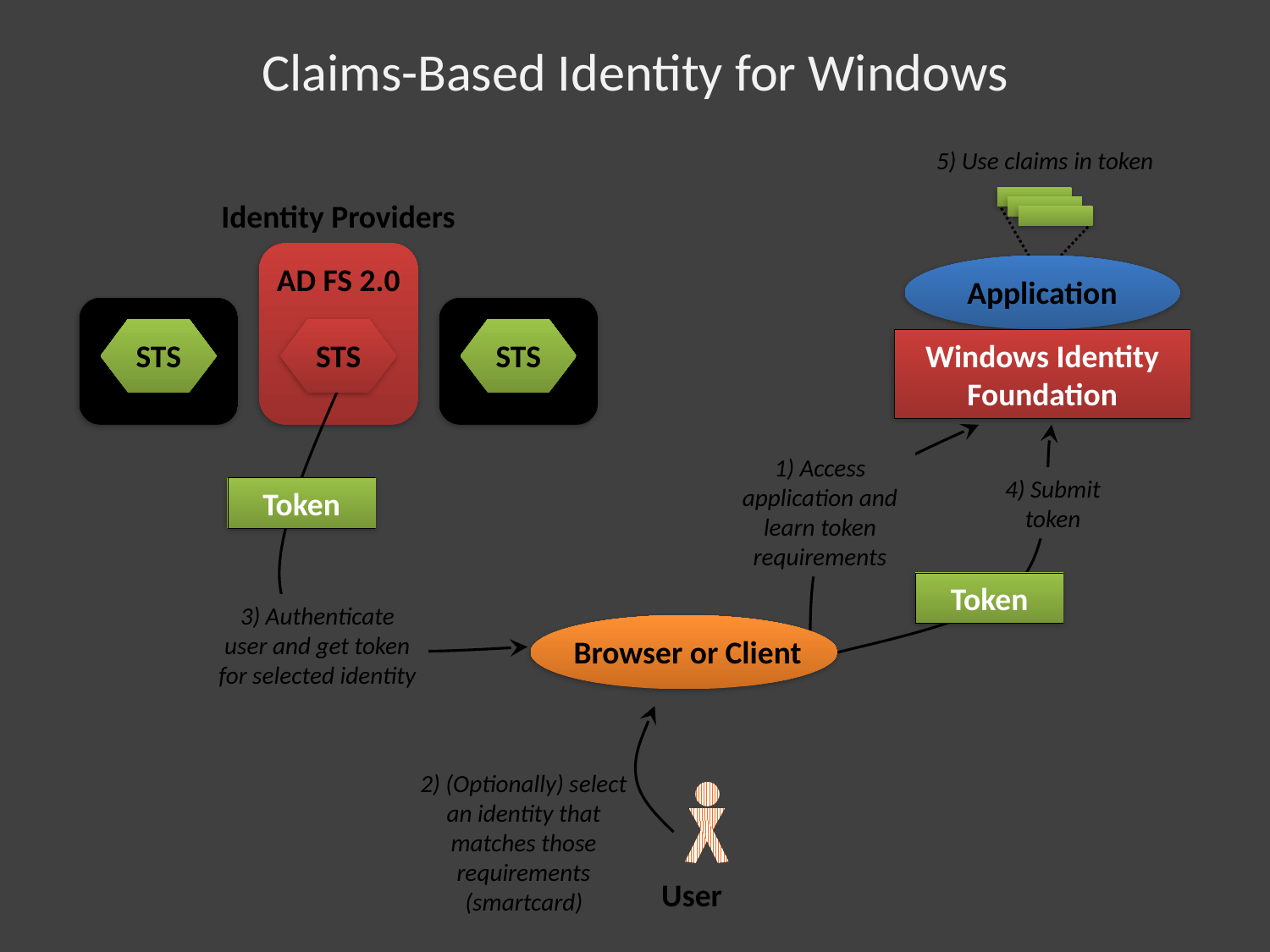

# Claims-Based Identity for Windows
 5) Use claims in token

Identity Providers

AD FS 2.0

Application

STS
STS

STS
Windows Identity Foundation

Token
3) Authenticate user and get token for selected identity

1) Access application and learn token requirements

4) Submit token
Token

Browser or Client

2) (Optionally) select an identity that matches those requirements (smartcard)

User